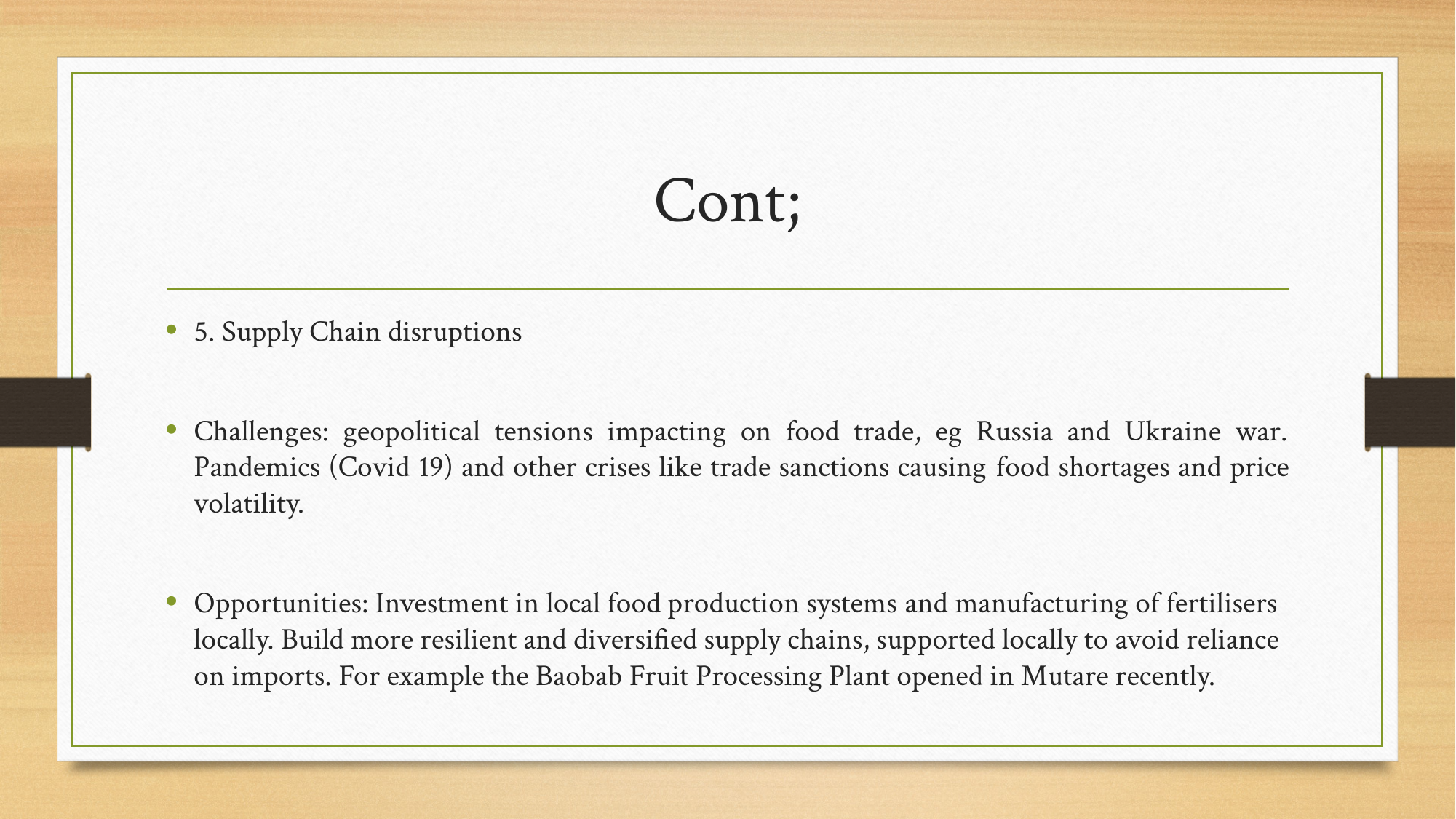

# Cont;
5. Supply Chain disruptions

Challenges: geopolitical tensions impacting on food trade, eg Russia and Ukraine war. Pandemics (Covid 19) and other crises like trade sanctions causing food shortages and price volatility.

Opportunities: Investment in local food production systems and manufacturing of fertilisers locally. Build more resilient and diversified supply chains, supported locally to avoid reliance on imports. For example the Baobab Fruit Processing Plant opened in Mutare recently.